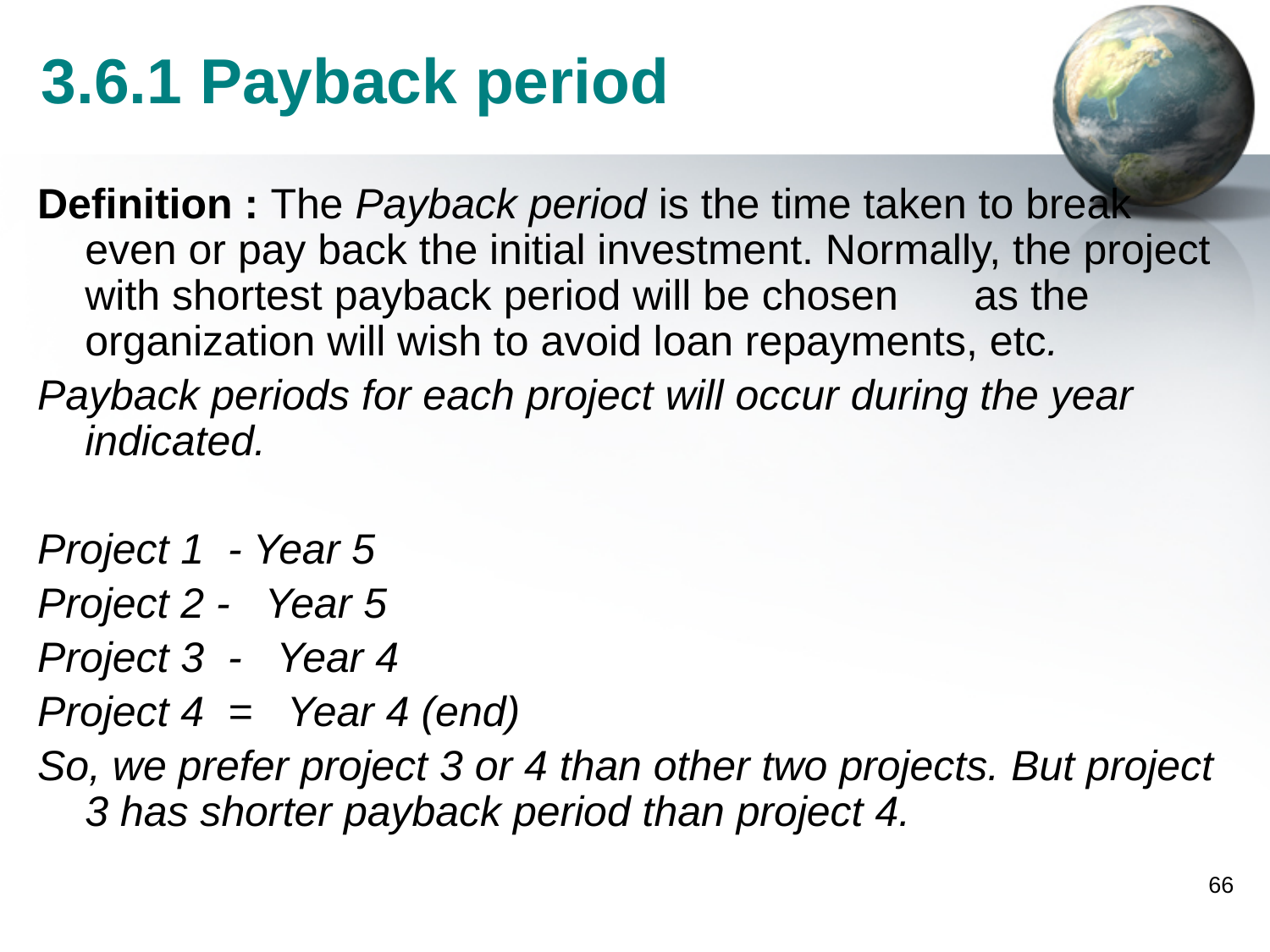

# 3.6.1 Payback period
Definition : The Payback period is the time taken to break even or pay back the initial investment. Normally, the project with shortest payback period will be chosen	as the organization will wish to avoid loan repayments, etc.
Payback periods for each project will occur during the year indicated.

Project 1  - Year 5
Project 2 -   Year 5
Project 3  -   Year 4
Project 4  =   Year 4 (end)
So, we prefer project 3 or 4 than other two projects. But project 3 has shorter payback period than project 4.

66